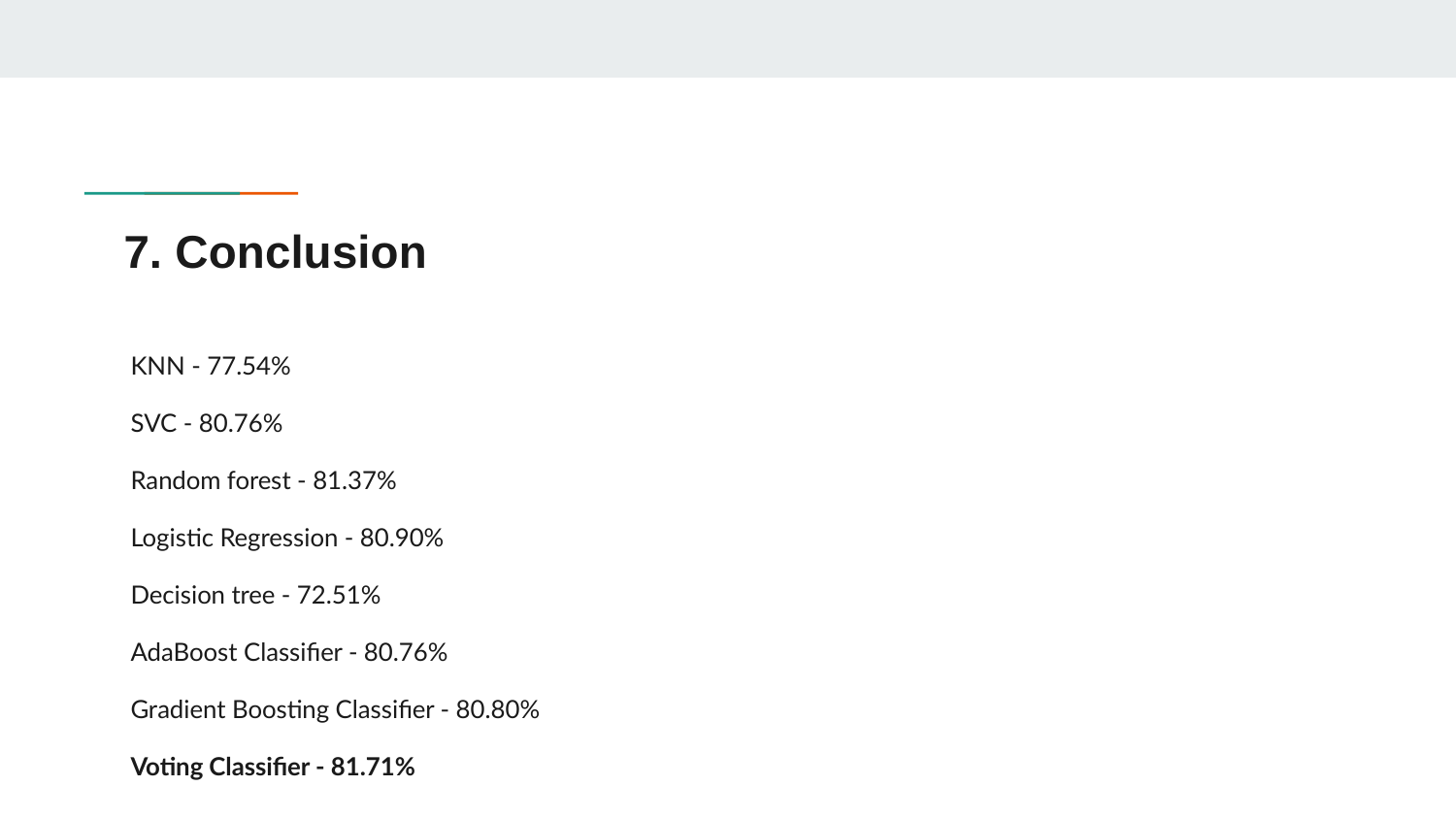

# 7. Conclusion
KNN - 77.54%
SVC - 80.76%
Random forest - 81.37%
Logistic Regression - 80.90%
Decision tree - 72.51%
AdaBoost Classifier - 80.76%
Gradient Boosting Classifier - 80.80%
Voting Classifier - 81.71%